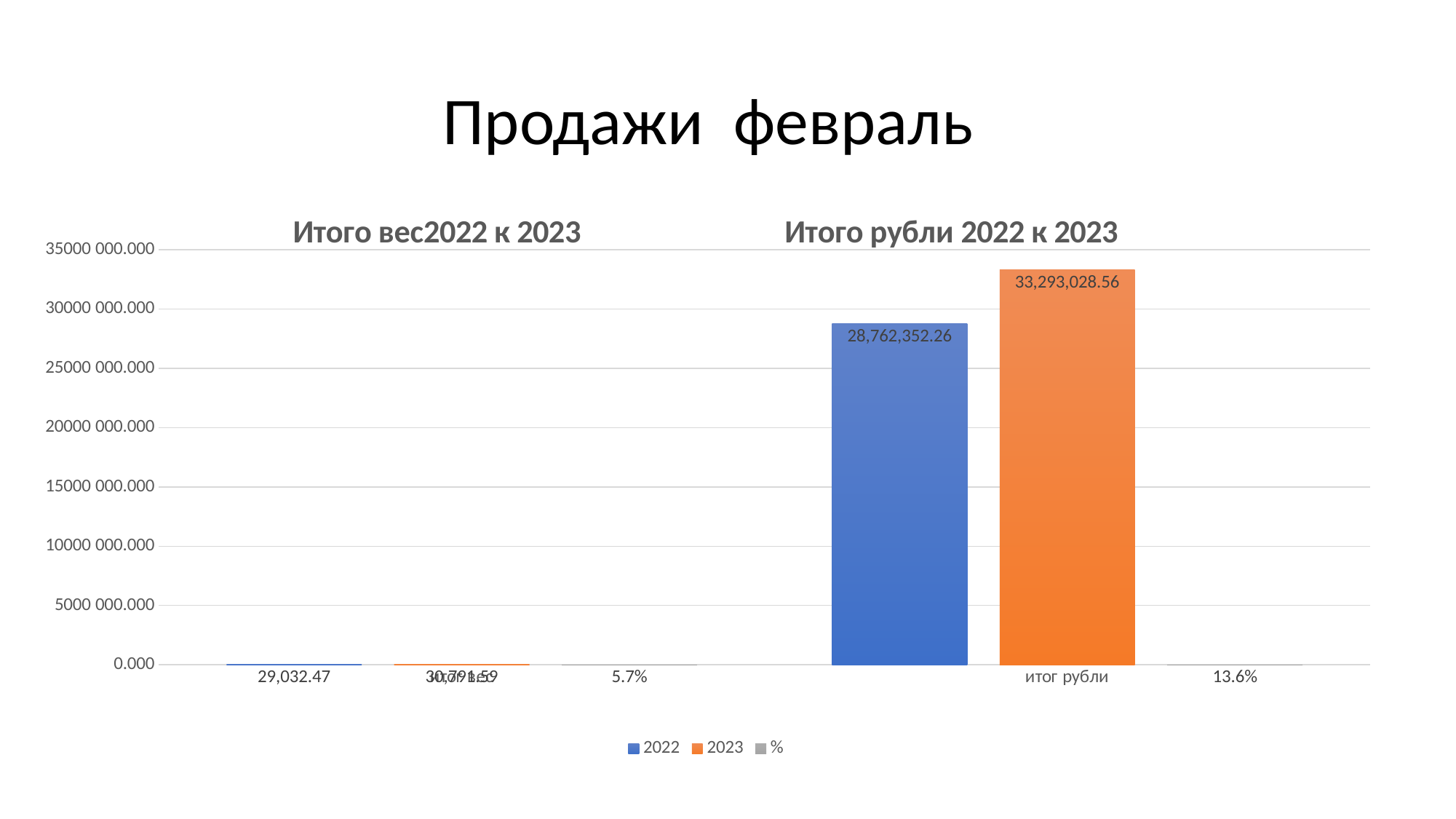

# Продажи  февраль

### Chart: Итого вес2022 к 2023                              Итого рубли 2022 к 2023

| Category | 2022 | 2023 | % |
|---|---|---|---|
| итог вес | 29032.465 | 30791.585 | 0.057129894417581914 |
| итог рубли | 28762352.26 | 33293028.56 | 0.1360848350529273 |